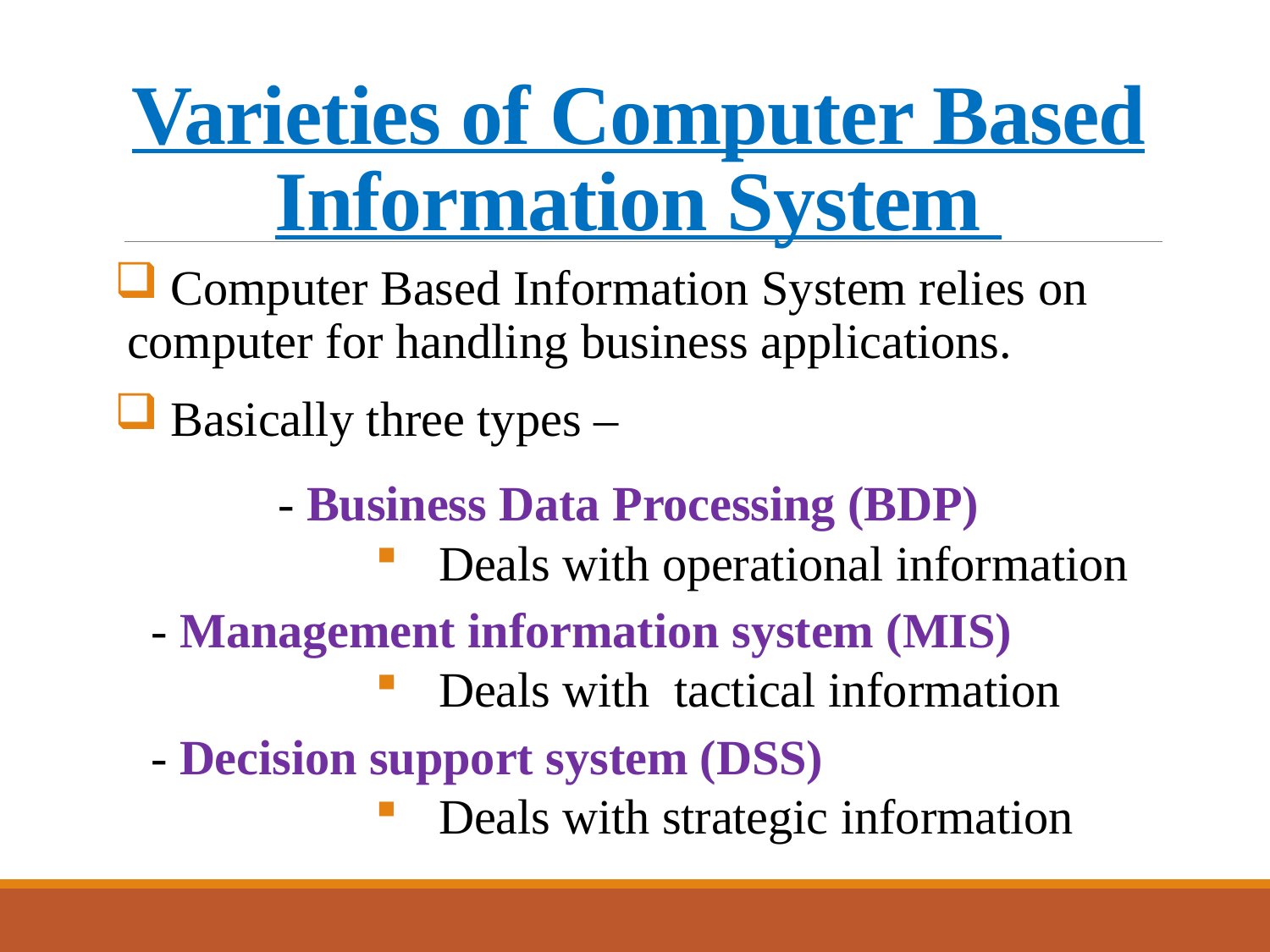

# Varieties of Computer Based Information System
 Computer Based Information System relies on computer for handling business applications.
 Basically three types –
		- Business Data Processing (BDP)
Deals with operational information
	- Management information system (MIS)
Deals with  tactical information
	- Decision support system (DSS)
Deals with strategic information